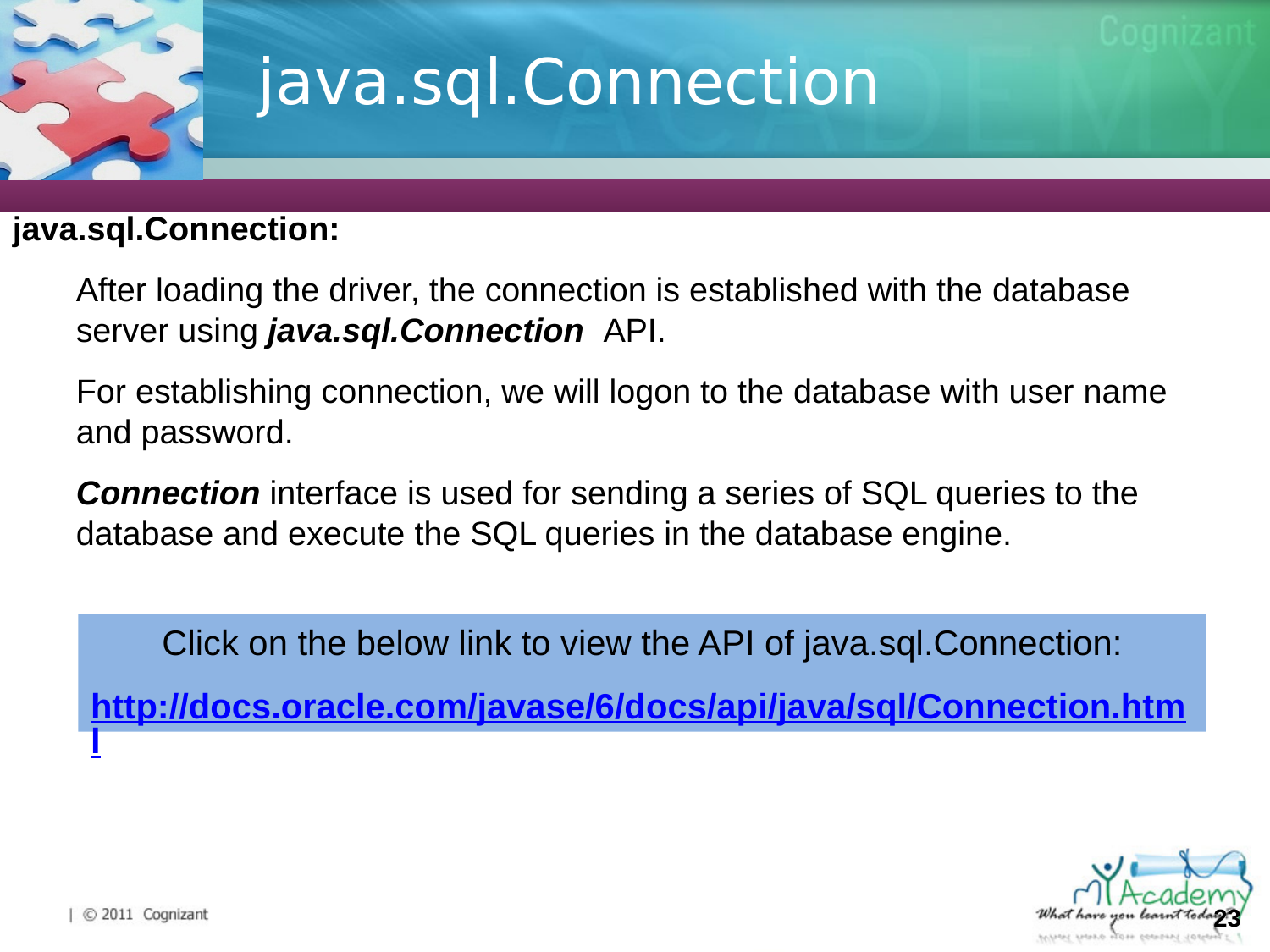

# java.sql.Connection
java.sql.Connection:
After loading the driver, the connection is established with the database server using java.sql.Connection  API.
For establishing connection, we will logon to the database with user name and password.
Connection interface is used for sending a series of SQL queries to the database and execute the SQL queries in the database engine.

Click on the below link to view the API of java.sql.Connection:
http://docs.oracle.com/javase/6/docs/api/java/sql/Connection.html
23